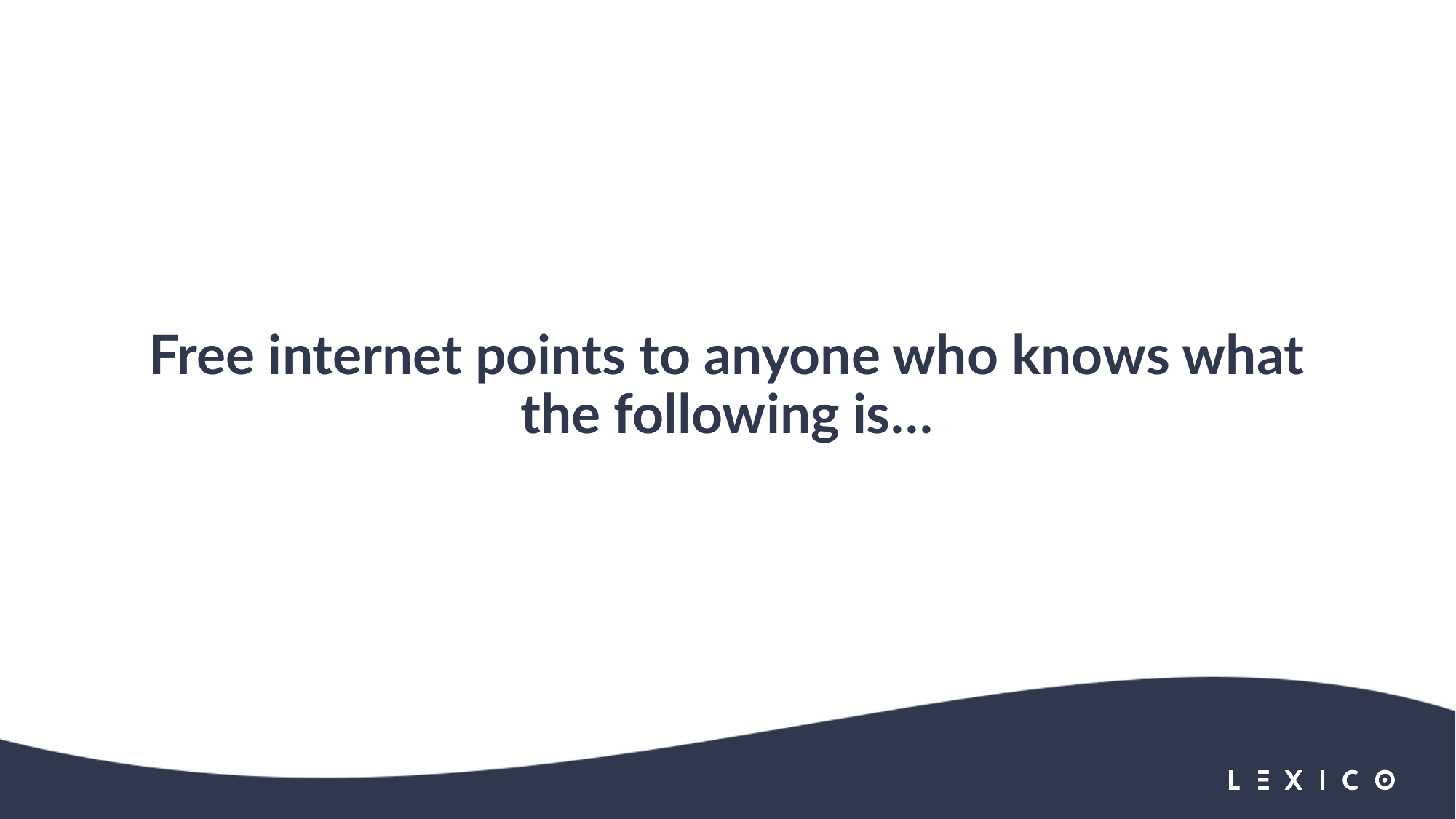

# Free internet points to anyone who knows what the following is…